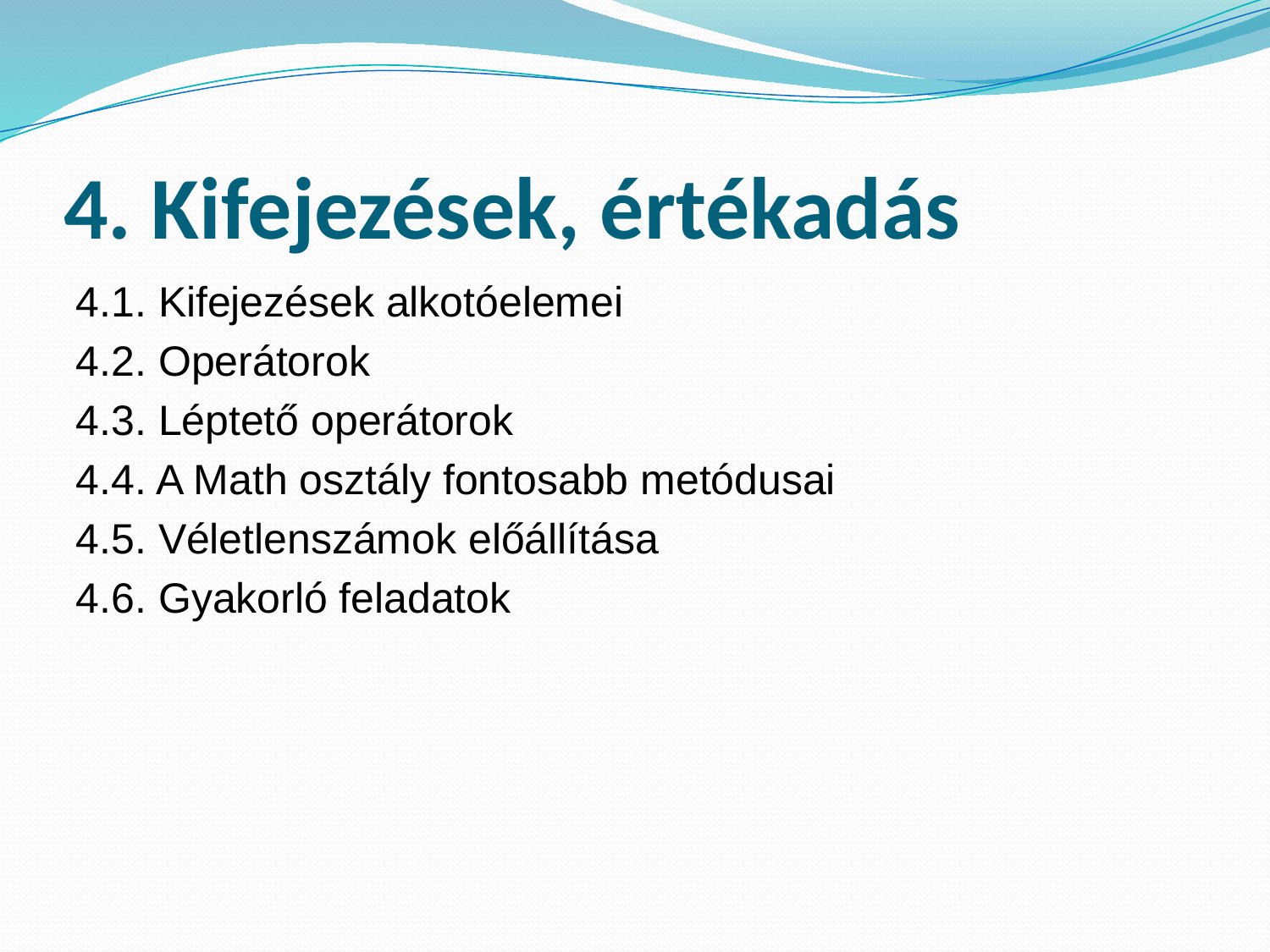

# 4. Kifejezések, értékadás
4.1. Kifejezések alkotóelemei
4.2. Operátorok
4.3. Léptető operátorok
4.4. A Math osztály fontosabb metódusai
4.5. Véletlenszámok előállítása
4.6. Gyakorló feladatok